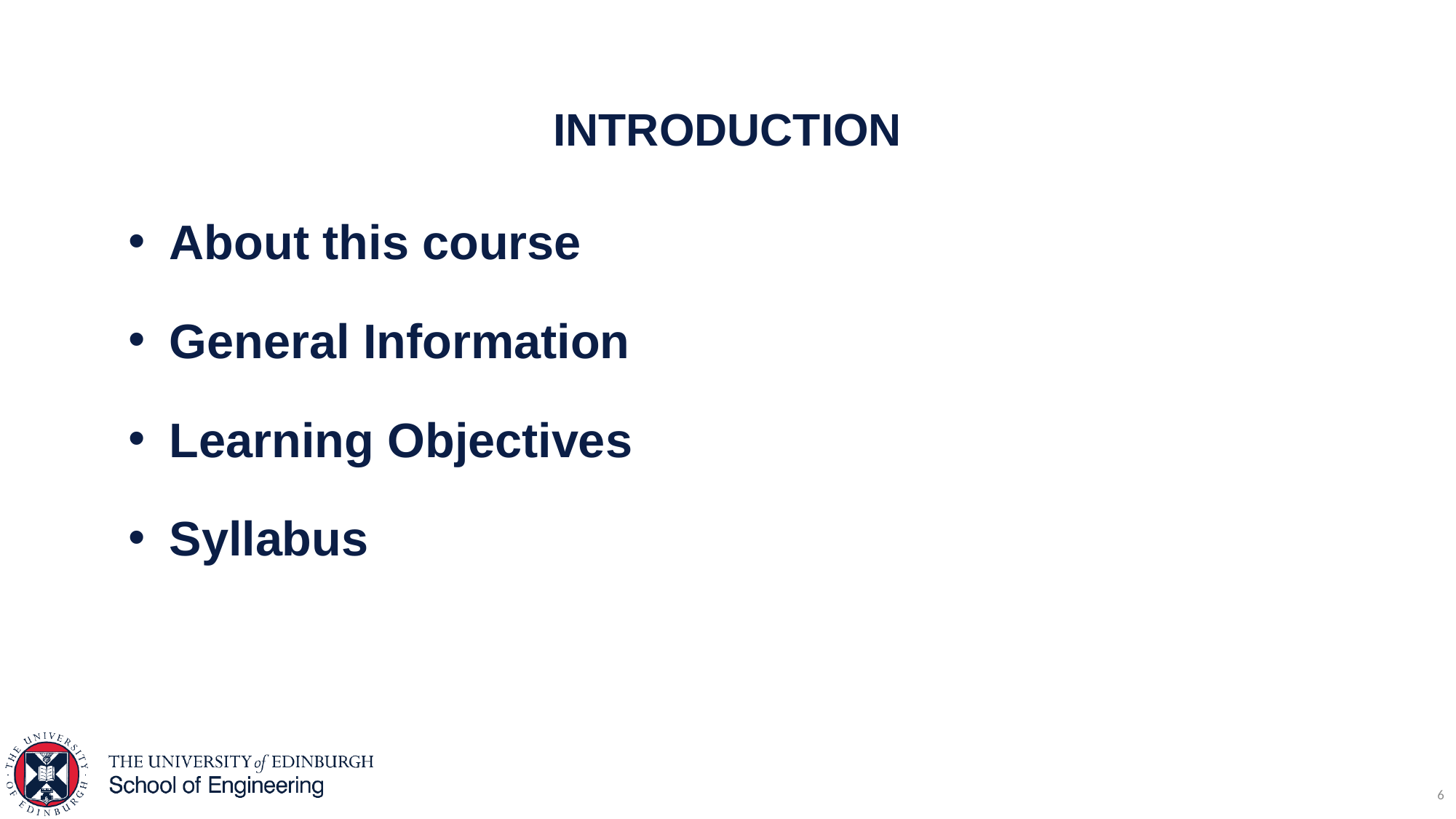

# Introduction
About this course
General Information
Learning Objectives
Syllabus

6